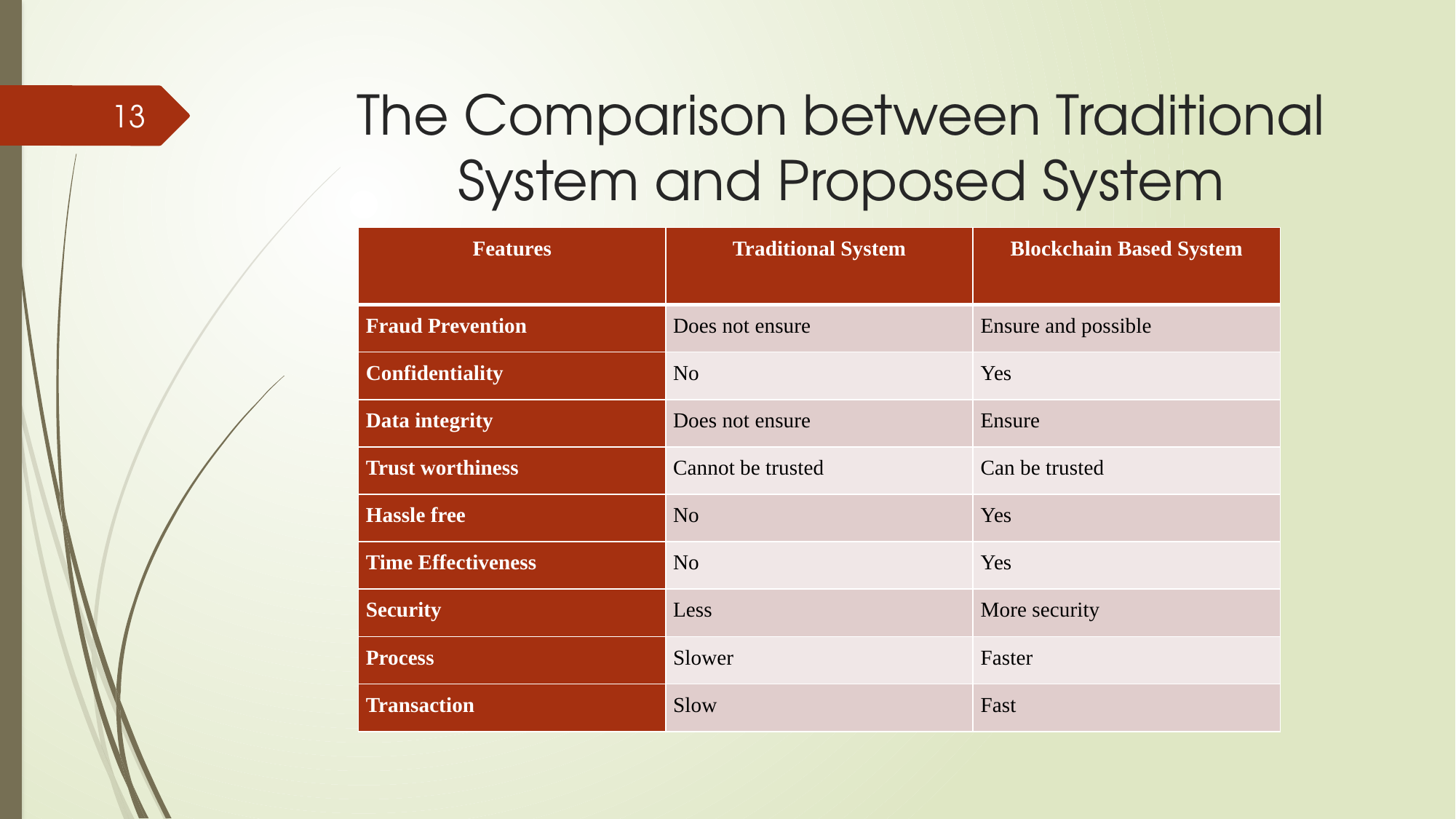

# The Comparison between Traditional System and Proposed System
13
| Features | Traditional System | Blockchain Based System |
| --- | --- | --- |
| Fraud Prevention | Does not ensure | Ensure and possible |
| Confidentiality | No | Yes |
| Data integrity | Does not ensure | Ensure |
| Trust worthiness | Cannot be trusted | Can be trusted |
| Hassle free | No | Yes |
| Time Effectiveness | No | Yes |
| Security | Less | More security |
| Process | Slower | Faster |
| Transaction | Slow | Fast |